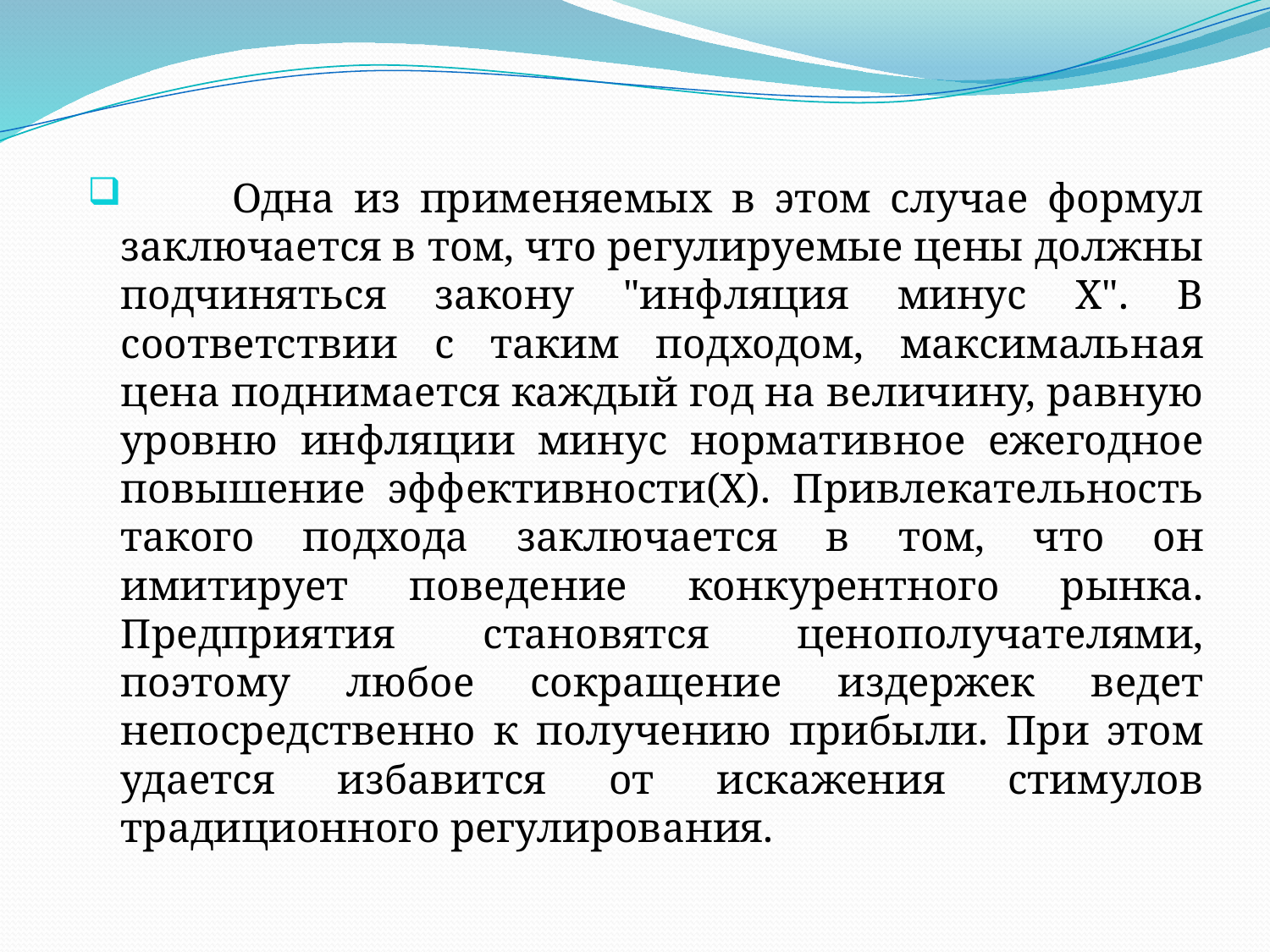

Одна из применяемых в этом случае формул заключается в том, что регулируемые цены должны подчиняться закону "инфляция минус Х". В соответствии с таким подходом, максимальная цена поднимается каждый год на величину, равную уровню инфляции минус нормативное ежегодное повышение эффективности(Х). Привлекательность такого подхода заключается в том, что он имитирует поведение конкурентного рынка. Предприятия становятся ценополучателями, поэтому любое сокращение издержек ведет непосредственно к получению прибыли. При этом удается избавится от искажения стимулов традиционного регулирования.